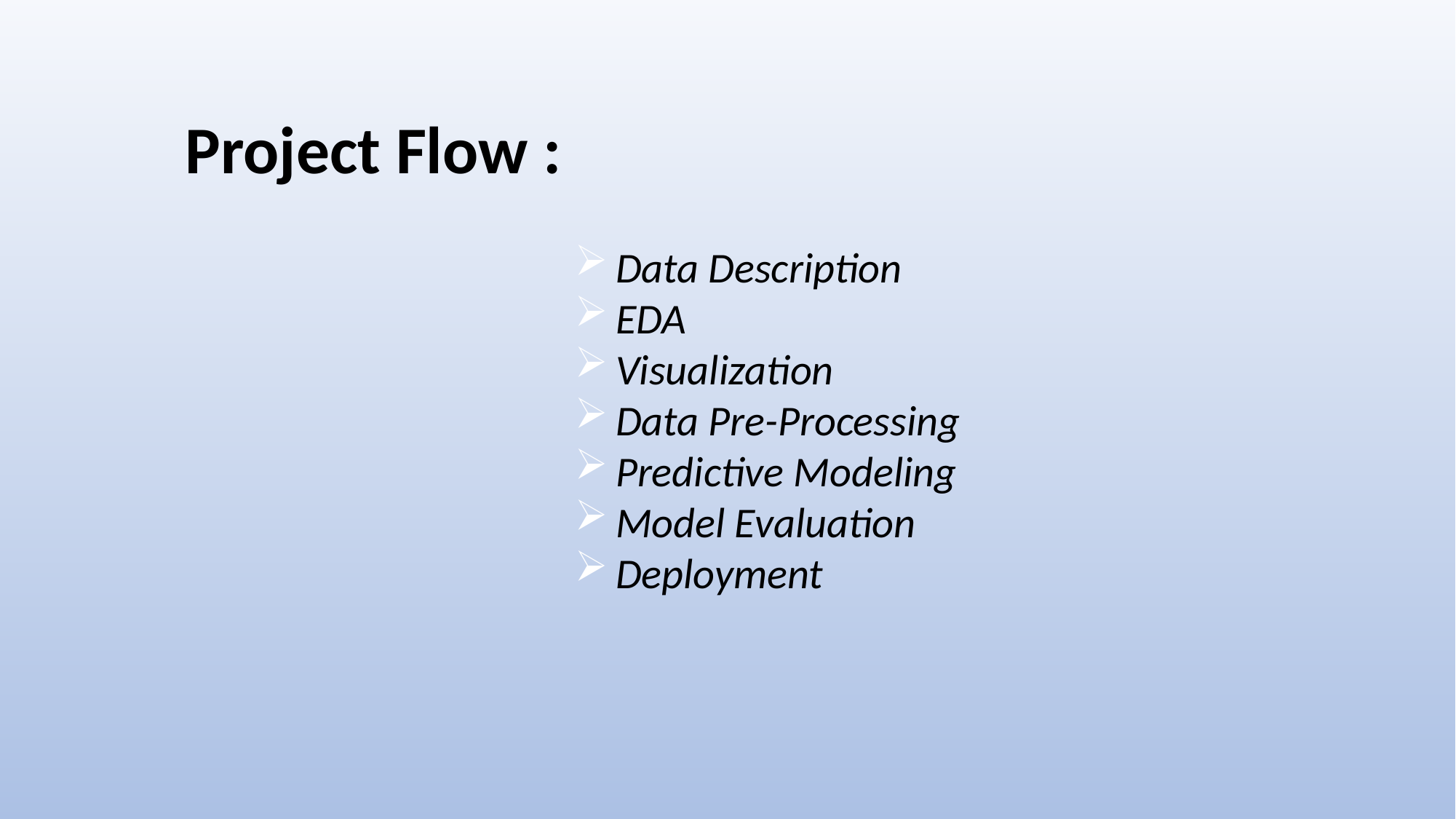

Project Flow :
Data Description
EDA
Visualization
Data Pre-Processing
Predictive Modeling
Model Evaluation
Deployment